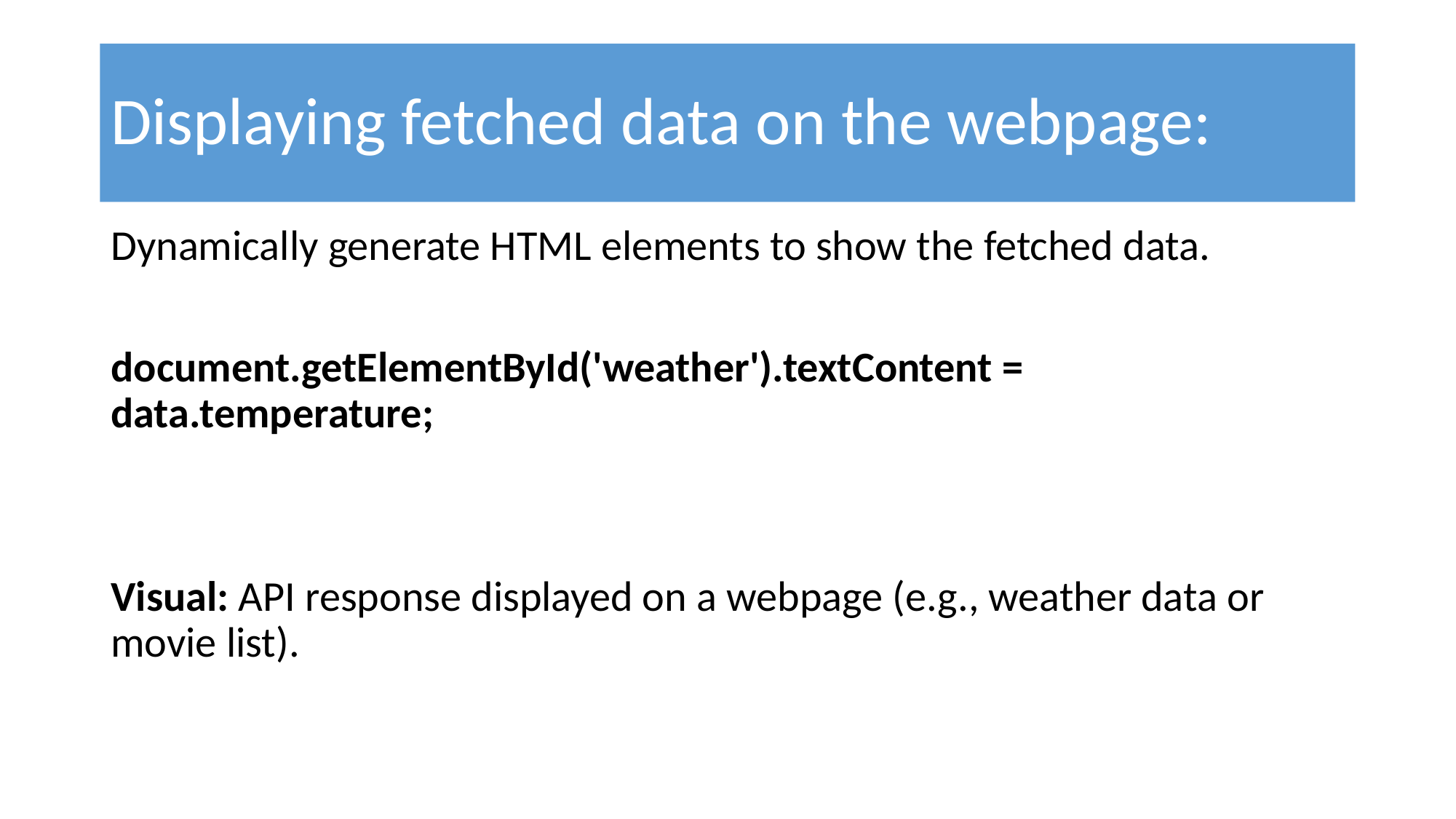

# Displaying fetched data on the webpage:
Dynamically generate HTML elements to show the fetched data.

document.getElementById('weather').textContent = data.temperature;

Visual: API response displayed on a webpage (e.g., weather data or movie list).